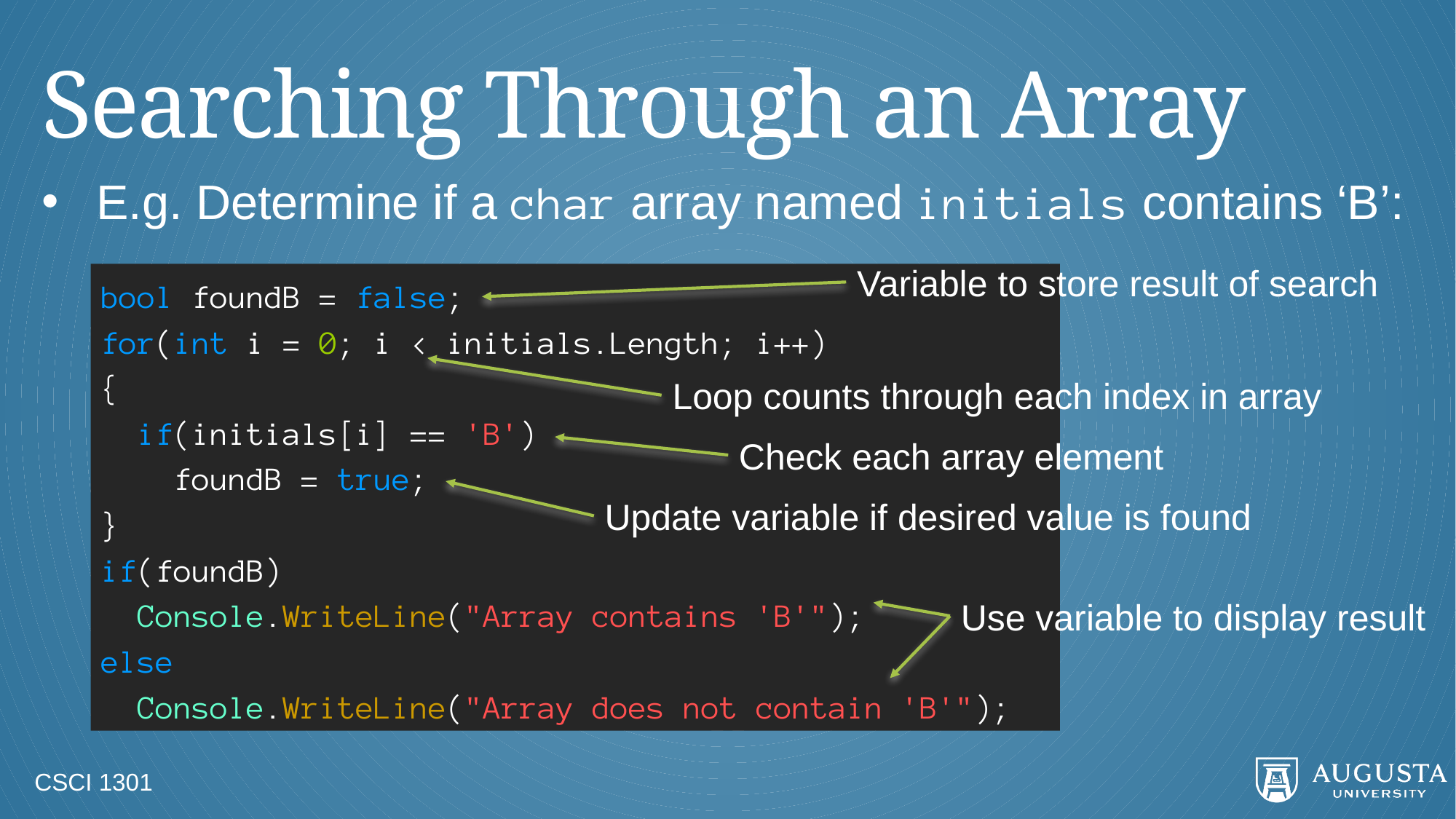

# Searching Through an Array
E.g. Determine if a char array named initials contains ‘B’:
Variable to store result of search
bool foundB = false;
for(int i = 0; i < initials.Length; i++)
{
  if(initials[i] == 'B')
    foundB = true;
}
if(foundB)
  Console.WriteLine("Array contains 'B'");
else
  Console.WriteLine("Array does not contain 'B'");
Loop counts through each index in array
Check each array element
Update variable if desired value is found
Use variable to display result
CSCI 1301